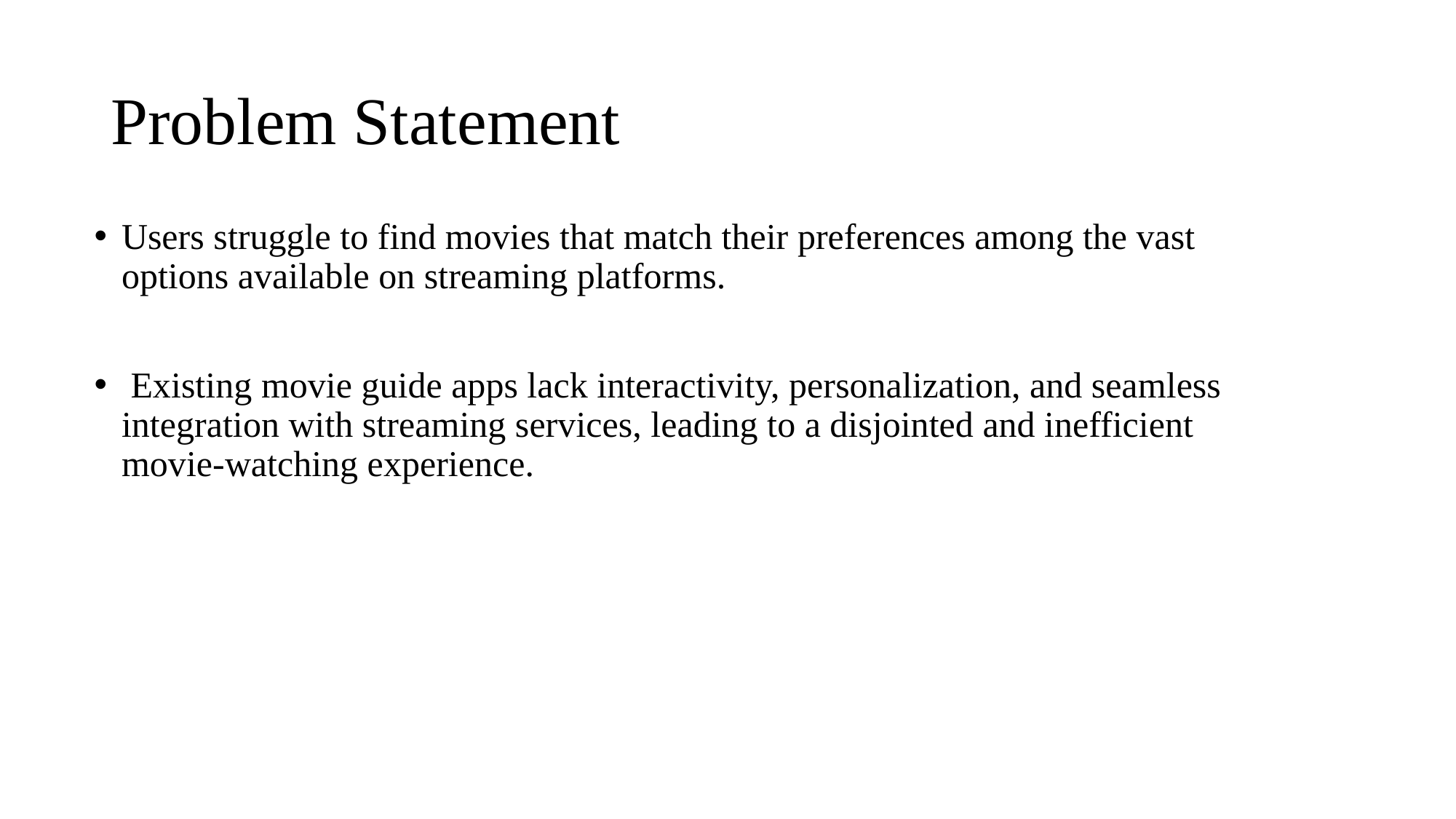

# Problem Statement
Users struggle to find movies that match their preferences among the vast options available on streaming platforms.

 Existing movie guide apps lack interactivity, personalization, and seamless integration with streaming services, leading to a disjointed and inefficient movie-watching experience.